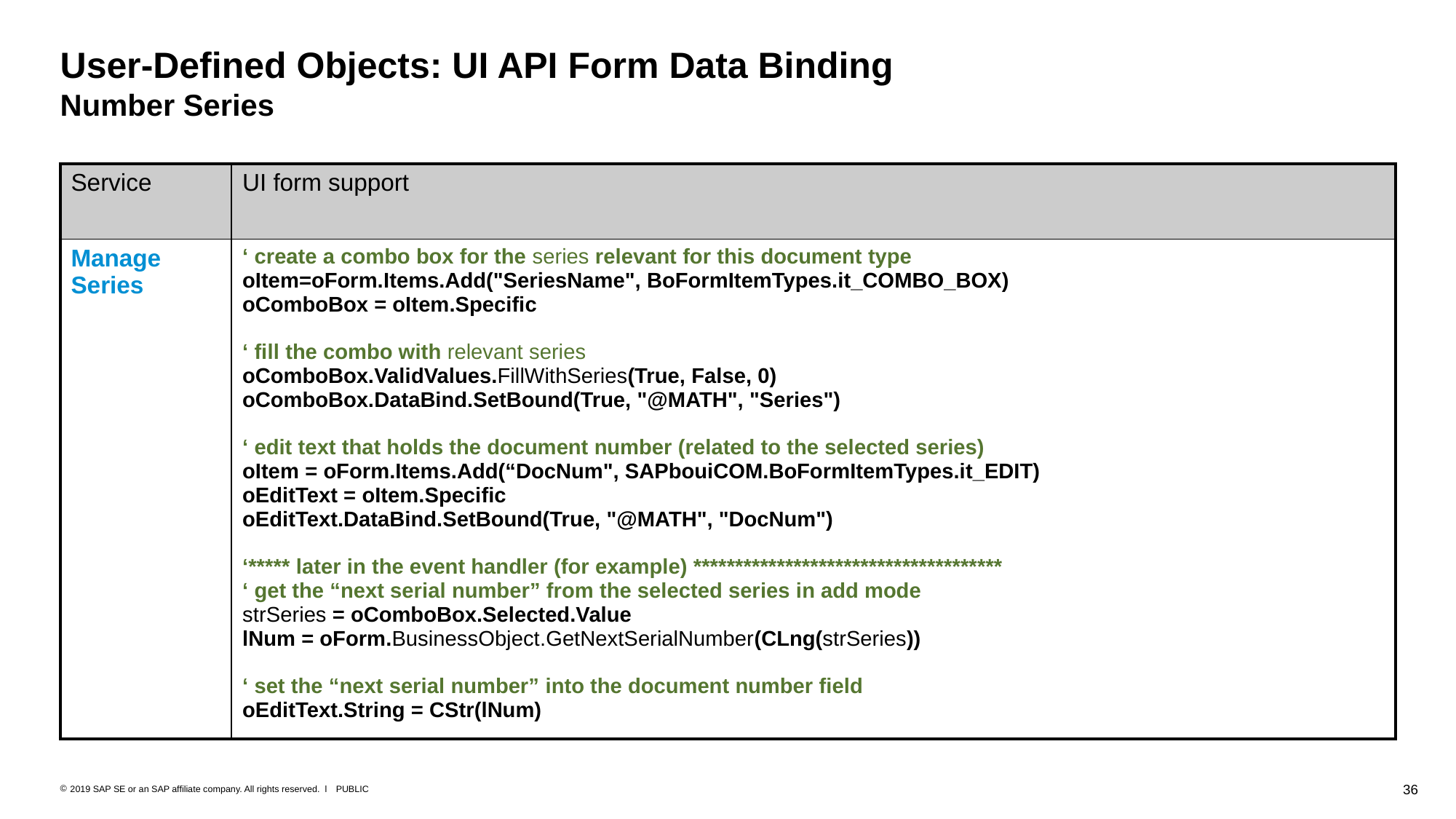

# User-Defined Objects: UI API Form Data Binding Number Series
| Service | UI form support |
| --- | --- |
| Manage Series | ‘ create a combo box for the series relevant for this document type oItem=oForm.Items.Add("SeriesName", BoFormItemTypes.it\_COMBO\_BOX) oComboBox = oItem.Specific ‘ fill the combo with relevant series oComboBox.ValidValues.FillWithSeries(True, False, 0) oComboBox.DataBind.SetBound(True, "@MATH", "Series") ‘ edit text that holds the document number (related to the selected series) oItem = oForm.Items.Add(“DocNum", SAPbouiCOM.BoFormItemTypes.it\_EDIT) oEditText = oItem.Specific oEditText.DataBind.SetBound(True, "@MATH", "DocNum") ‘\*\*\*\*\* later in the event handler (for example) \*\*\*\*\*\*\*\*\*\*\*\*\*\*\*\*\*\*\*\*\*\*\*\*\*\*\*\*\*\*\*\*\*\*\*\*\* ‘ get the “next serial number” from the selected series in add mode strSeries = oComboBox.Selected.Value lNum = oForm.BusinessObject.GetNextSerialNumber(CLng(strSeries)) ‘ set the “next serial number” into the document number field oEditText.String = CStr(lNum) |